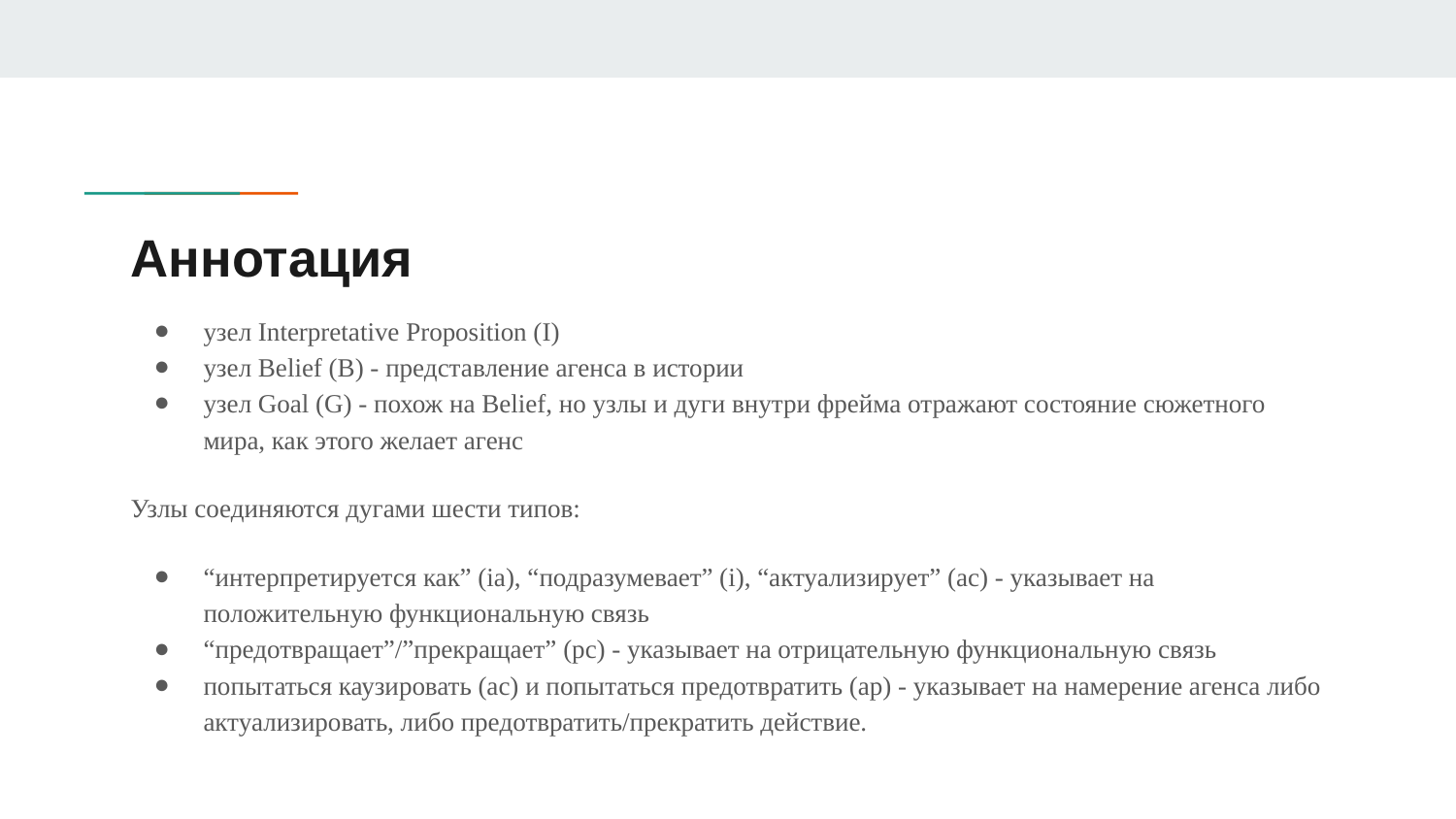

# Аннотация

узел Interpretative Proposition (I)
узел Belief (B) - представление агенса в истории
узел Goal (G) - похож на Belief, но узлы и дуги внутри фрейма отражают состояние сюжетного мира, как этого желает агенс
Узлы соединяются дугами шести типов:
“интерпретируется как” (ia), “подразумевает” (i), “актуализирует” (ac) - указывает на положительную функциональную связь
“предотвращает”/”прекращает” (pc) - указывает на отрицательную функциональную связь
попытаться каузировать (ac) и попытаться предотвратить (ap) - указывает на намерение агенса либо актуализировать, либо предотвратить/прекратить действие.